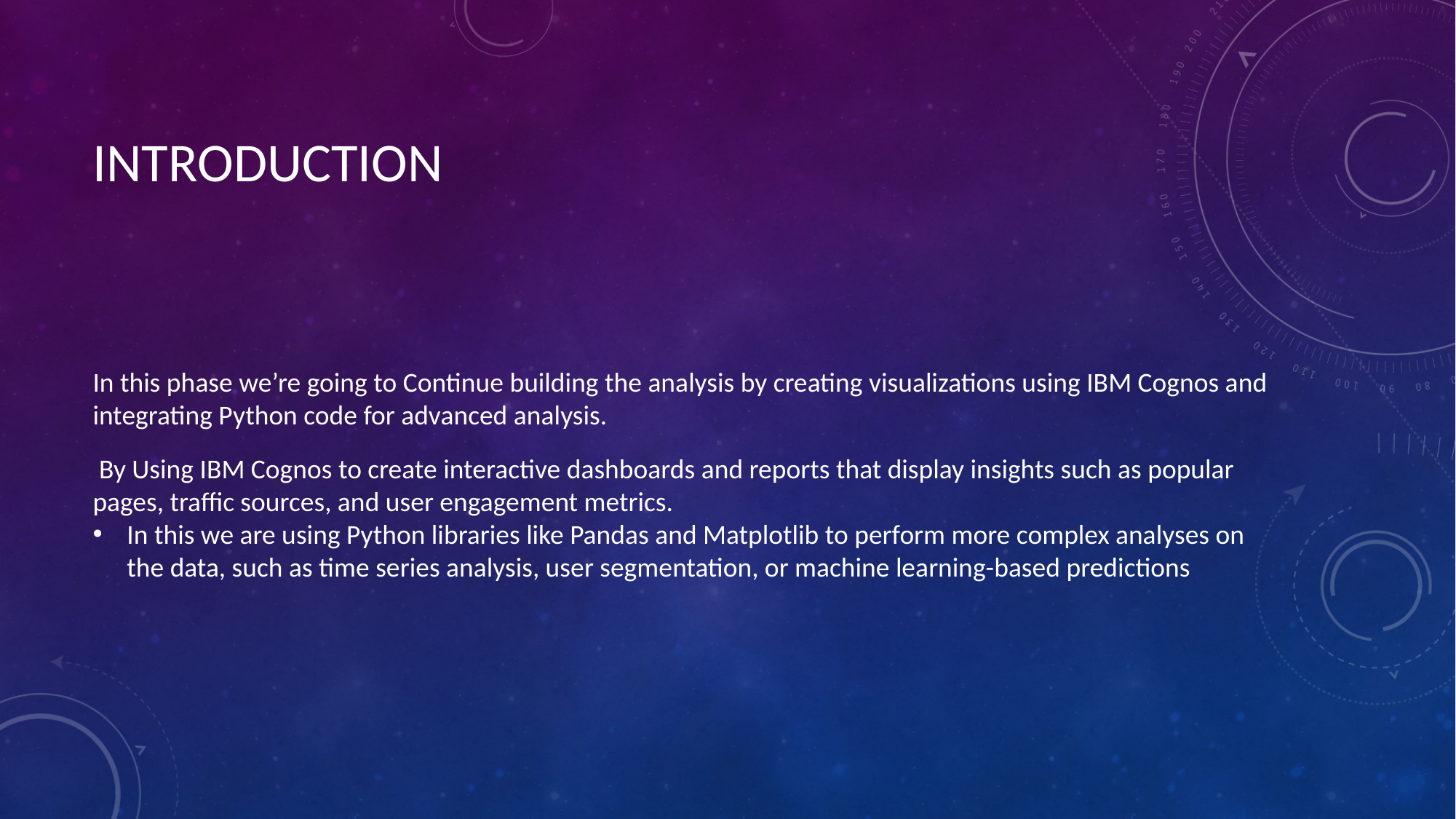

# Introduction
In this phase we’re going to Continue building the analysis by creating visualizations using IBM Cognos and integrating Python code for advanced analysis.
 By Using IBM Cognos to create interactive dashboards and reports that display insights such as popular pages, traffic sources, and user engagement metrics.
In this we are using Python libraries like Pandas and Matplotlib to perform more complex analyses on the data, such as time series analysis, user segmentation, or machine learning-based predictions